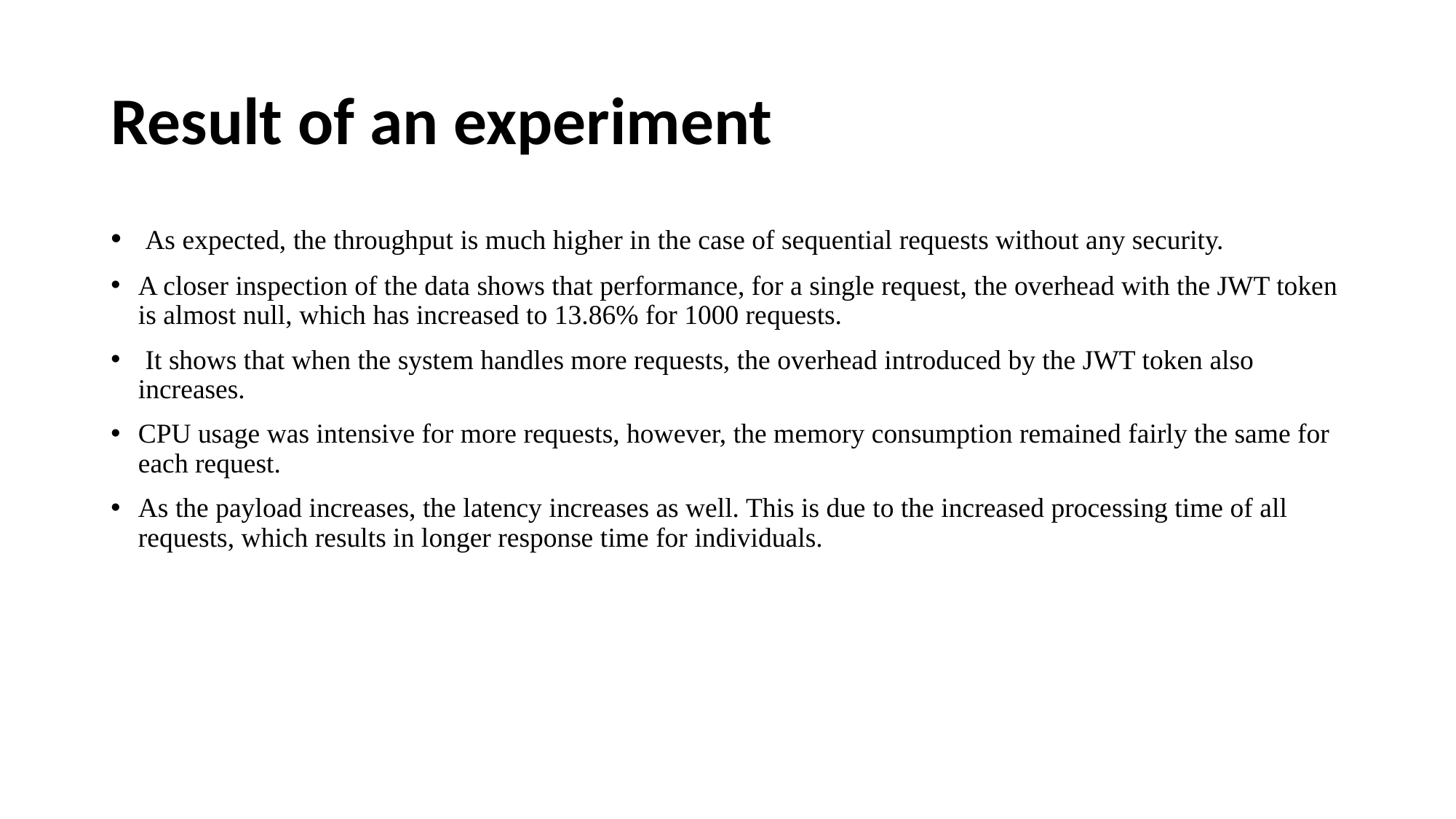

# Result of an experiment
 As expected, the throughput is much higher in the case of sequential requests without any security.
A closer inspection of the data shows that performance, for a single request, the overhead with the JWT token is almost null, which has increased to 13.86% for 1000 requests.
 It shows that when the system handles more requests, the overhead introduced by the JWT token also increases.
CPU usage was intensive for more requests, however, the memory consumption remained fairly the same for each request.
As the payload increases, the latency increases as well. This is due to the increased processing time of all requests, which results in longer response time for individuals.